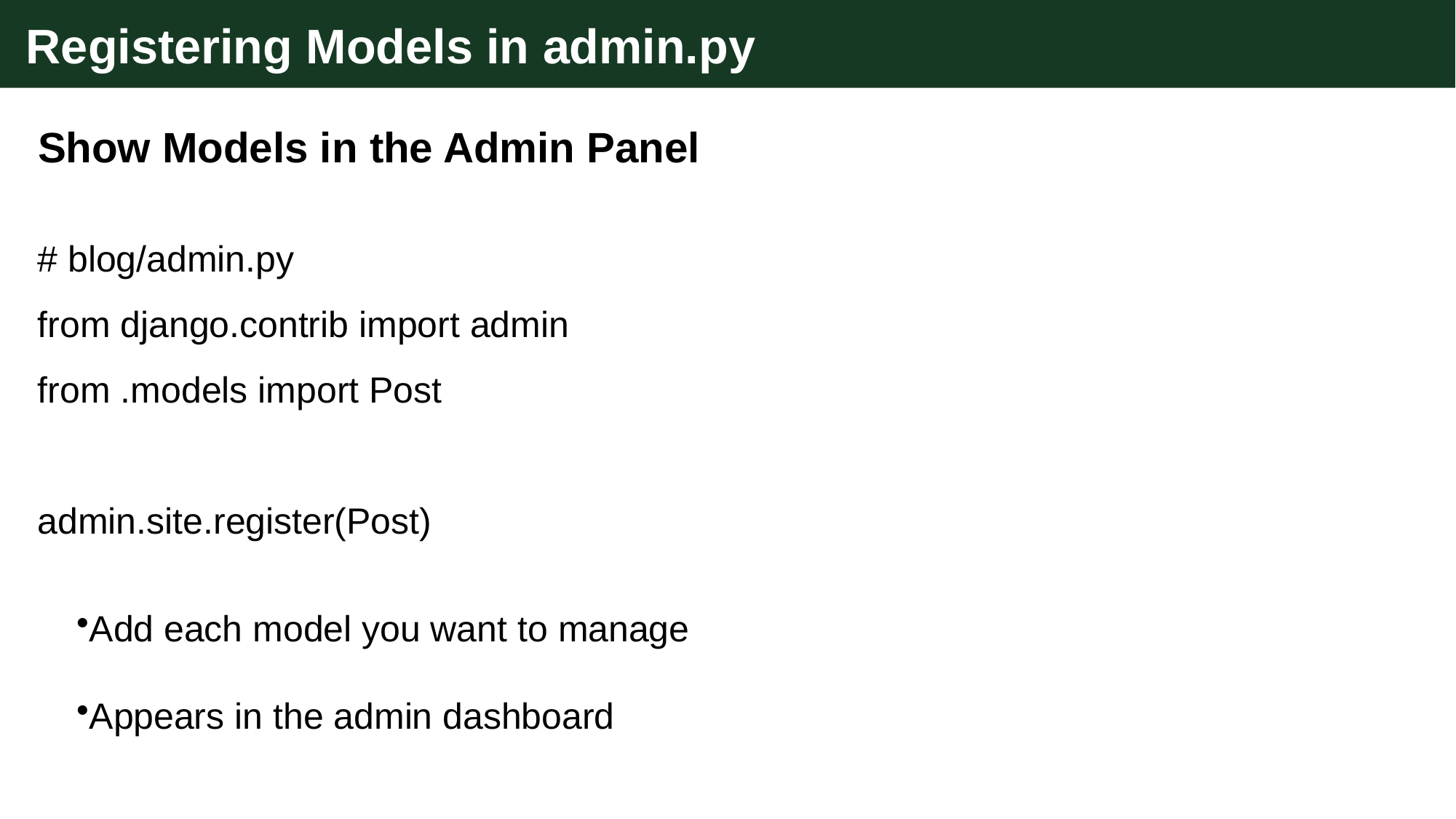

Registering Models in admin.py
Show Models in the Admin Panel
# blog/admin.py
from django.contrib import admin
from .models import Post

admin.site.register(Post)
Add each model you want to manage
Appears in the admin dashboard